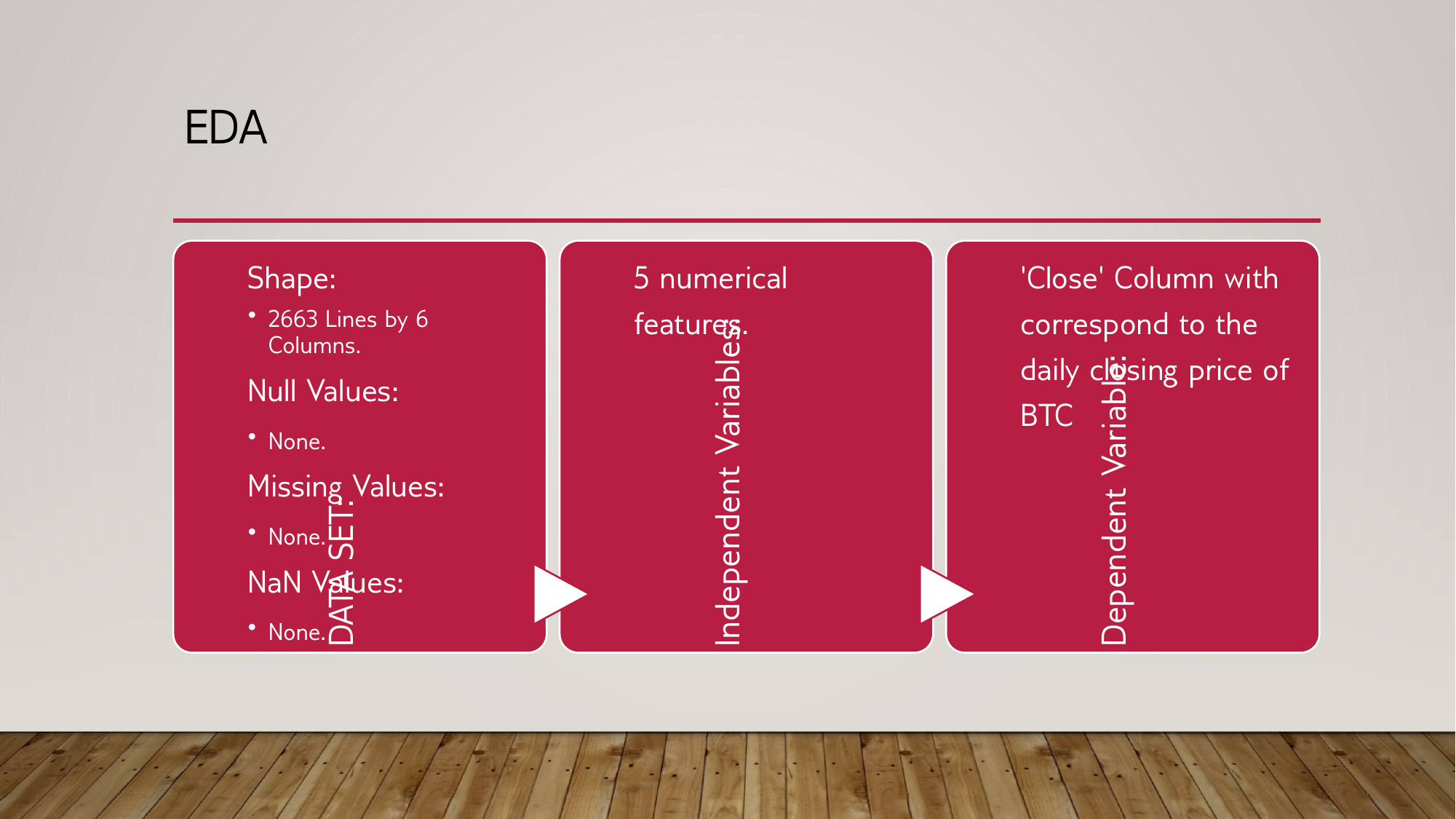

# EDA
DATA SET:
Shape:
2663 Lines by 6 Columns.
Null Values:
None.
Missing Values:
None.
NaN Values:
None.
Independent Variables:
5 numerical features.
Dependent Variable:
'Close' Column with correspond to the daily closing price of BTC